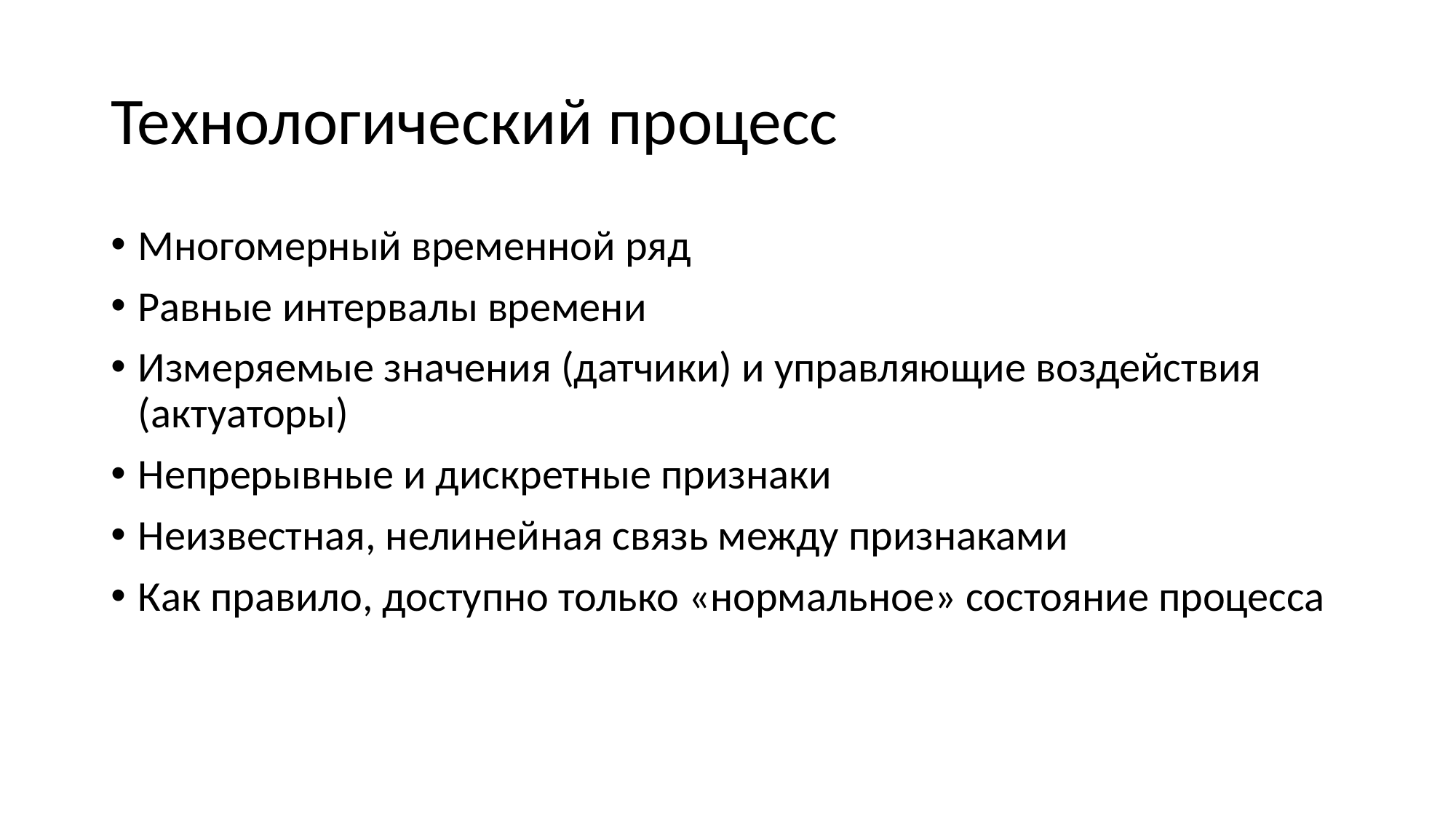

# Технологический процесс
Многомерный временной ряд
Равные интервалы времени
Измеряемые значения (датчики) и управляющие воздействия (актуаторы)
Непрерывные и дискретные признаки
Неизвестная, нелинейная связь между признаками
Как правило, доступно только «нормальное» состояние процесса